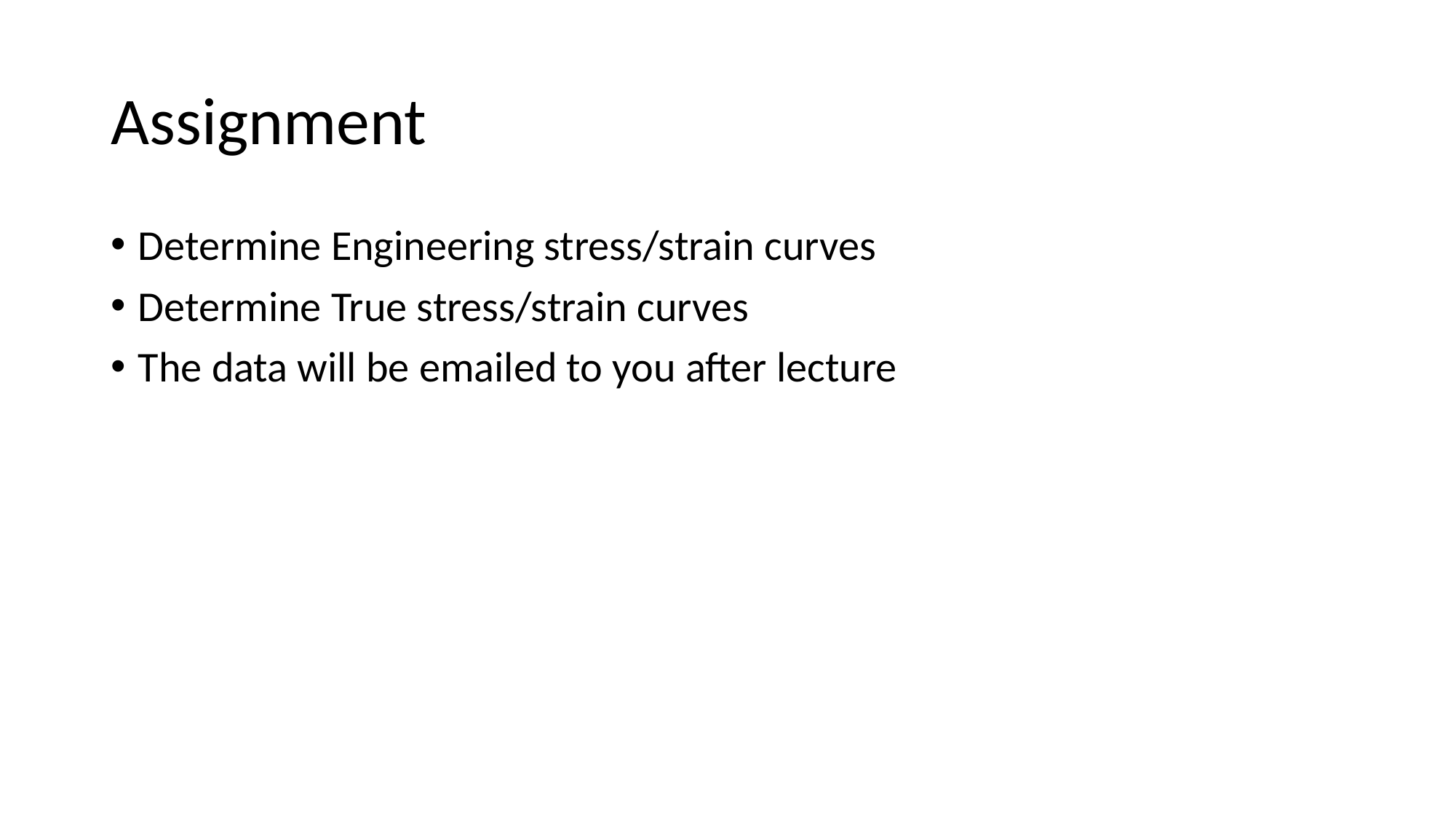

# Assignment
Determine Engineering stress/strain curves
Determine True stress/strain curves
The data will be emailed to you after lecture